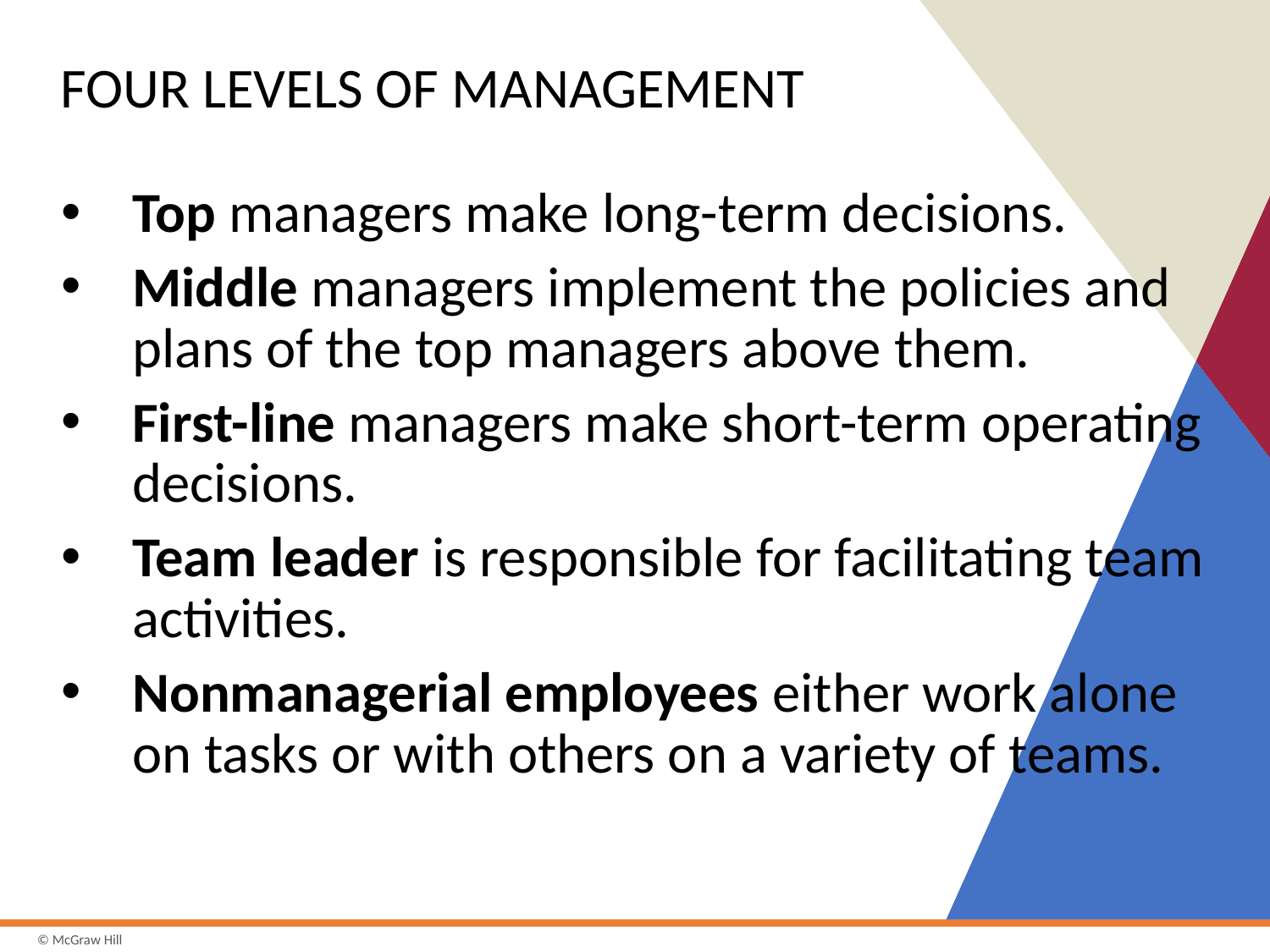

# FOUR LEVELS OF MANAGEMENT
Top managers make long-term decisions.
Middle managers implement the policies and plans of the top managers above them.
First-line managers make short-term operating decisions.
Team leader is responsible for facilitating team activities.
Nonmanagerial employees either work alone on tasks or with others on a variety of teams.